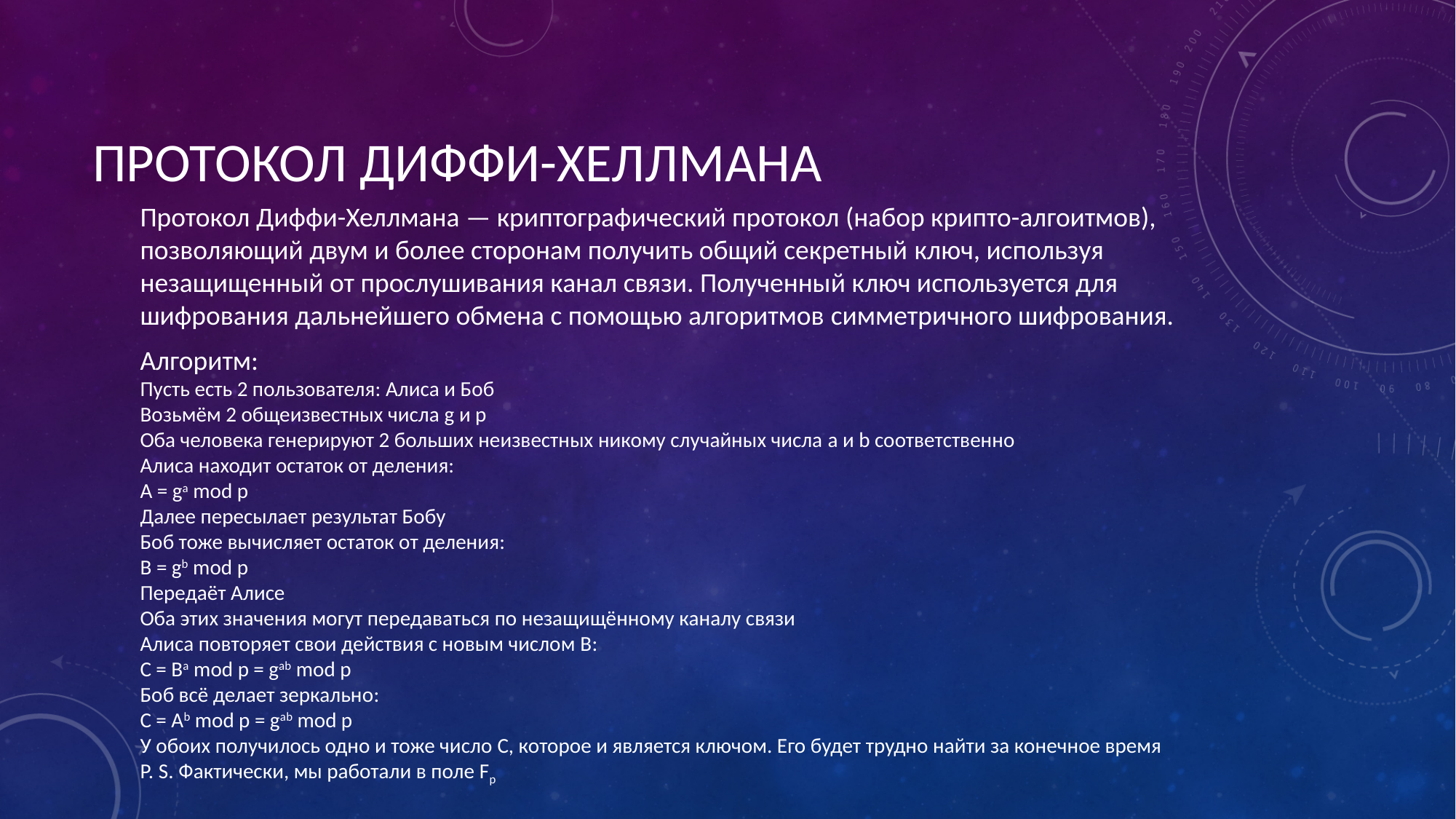

# ПРотокол Диффи-хеллмана
Протокол Диффи-Хеллмана — криптографический протокол (набор крипто-алгоитмов), позволяющий двум и более сторонам получить общий секретный ключ, используя незащищенный от прослушивания канал связи. Полученный ключ используется для шифрования дальнейшего обмена с помощью алгоритмов симметричного шифрования.
Алгоритм:
Пусть есть 2 пользователя: Алиса и Боб
Возьмём 2 общеизвестных числа g и p
Оба человека генерируют 2 больших неизвестных никому случайных числа a и b соответственно
Алиса находит остаток от деления:
A = ga mod p
Далее пересылает результат Бобу
Боб тоже вычисляет остаток от деления:
B = gb mod p
Передаёт Алисе
Оба этих значения могут передаваться по незащищённому каналу связи
Алиса повторяет свои действия с новым числом B:
C = Ba mod p = gab mod p
Боб всё делает зеркально:
C = Ab mod p = gab mod p
У обоих получилось одно и тоже число C, которое и является ключом. Его будет трудно найти за конечное время
P. S. Фактически, мы работали в поле Fp